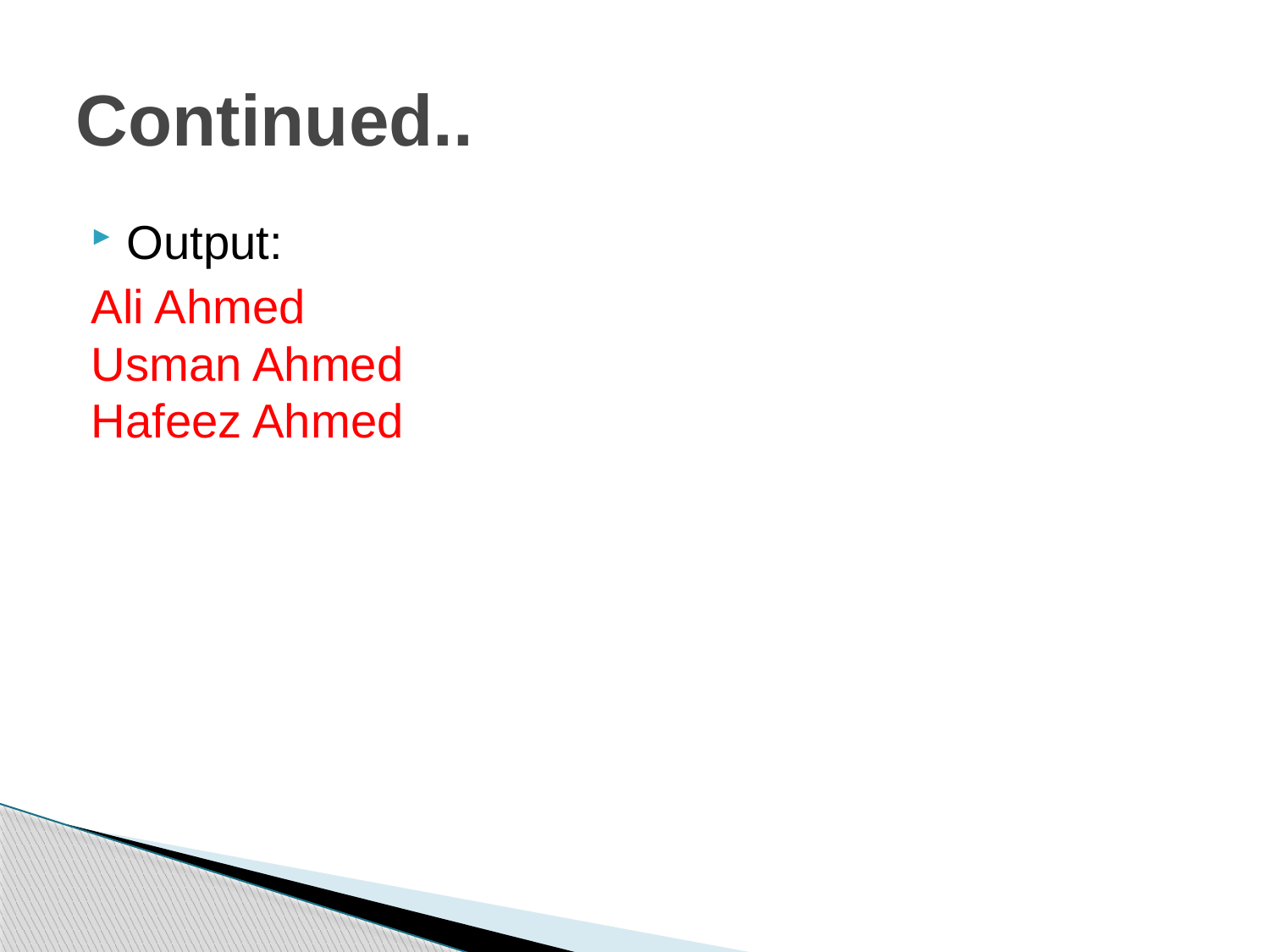

# Continued..
Output:
Ali Ahmed
Usman Ahmed
Hafeez Ahmed